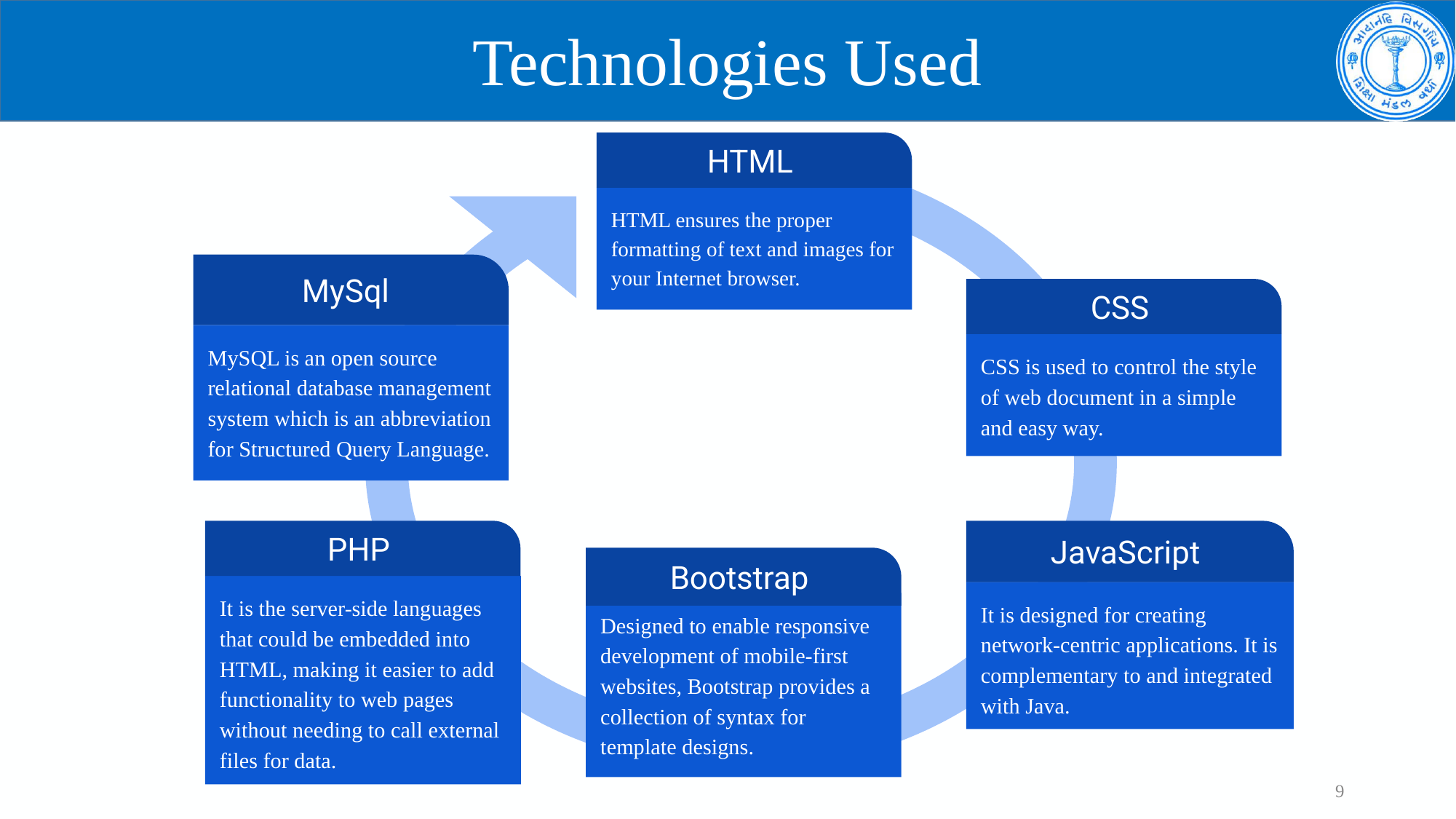

# Technologies Used
HTML
HTML ensures the proper formatting of text and images for your Internet browser.

MySql
MySQL is an open source relational database management system which is an abbreviation for Structured Query Language.
CSS
CSS is used to control the style of web document in a simple and easy way.

PHP
It is the server-side languages that could be embedded into HTML, making it easier to add functionality to web pages without needing to call external files for data.
JavaScript
It is designed for creating network-centric applications. It is complementary to and integrated with Java.

Bootstrap
Designed to enable responsive development of mobile-first websites, Bootstrap provides a collection of syntax for template designs.

9